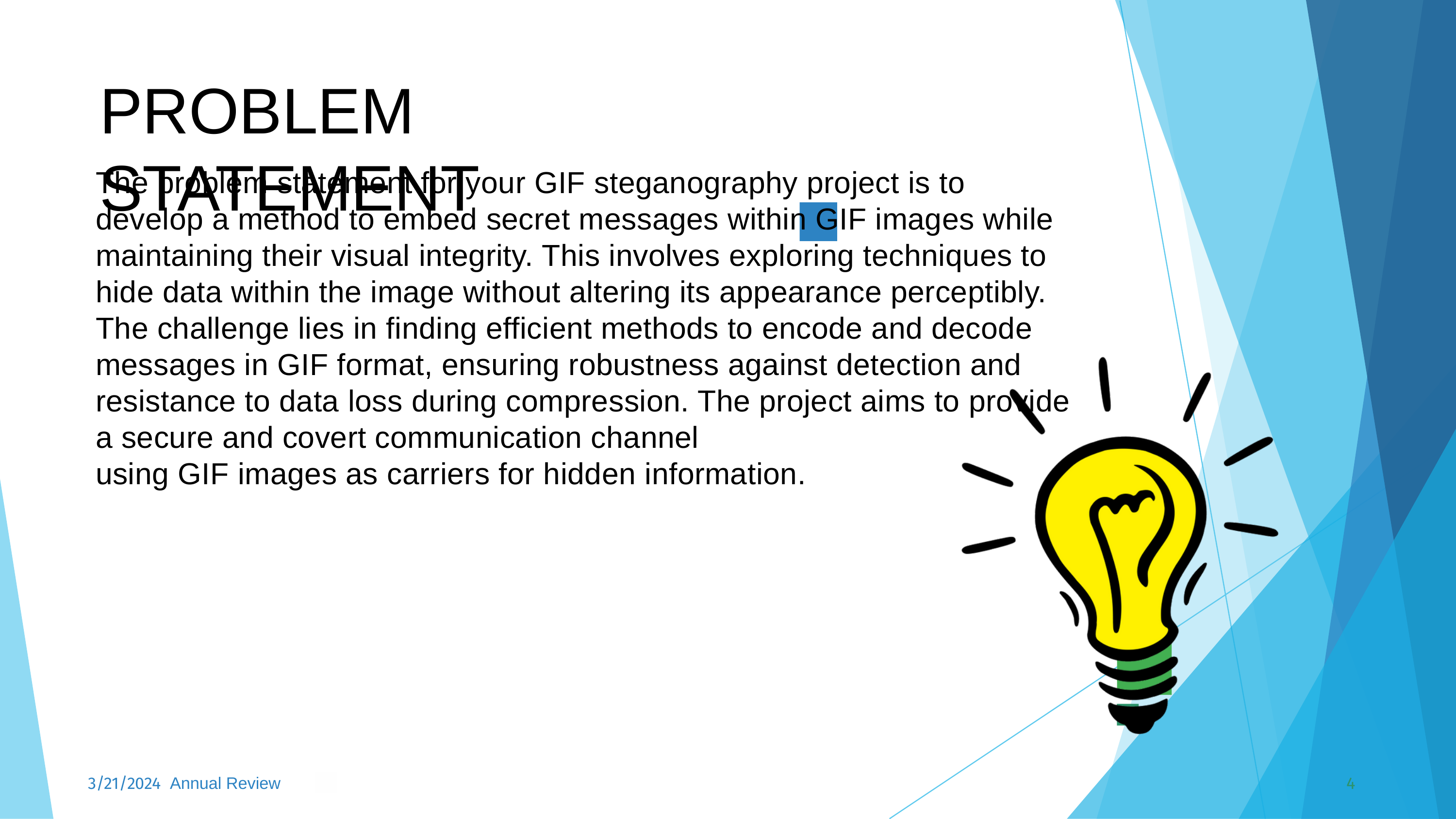

PROBLEM STATEMENT

The problem statement for your GIF steganography project is to develop a method to embed secret messages within GIF images while maintaining their visual integrity. This involves exploring techniques to hide data within the image without altering its appearance perceptibly. The challenge lies in finding efficient methods to encode and decode messages in GIF format, ensuring robustness against detection and resistance to data loss during compression. The project aims to provide a secure and covert communication channel
using GIF images as carriers for hidden information.

3/21/2024  Annual Review
4